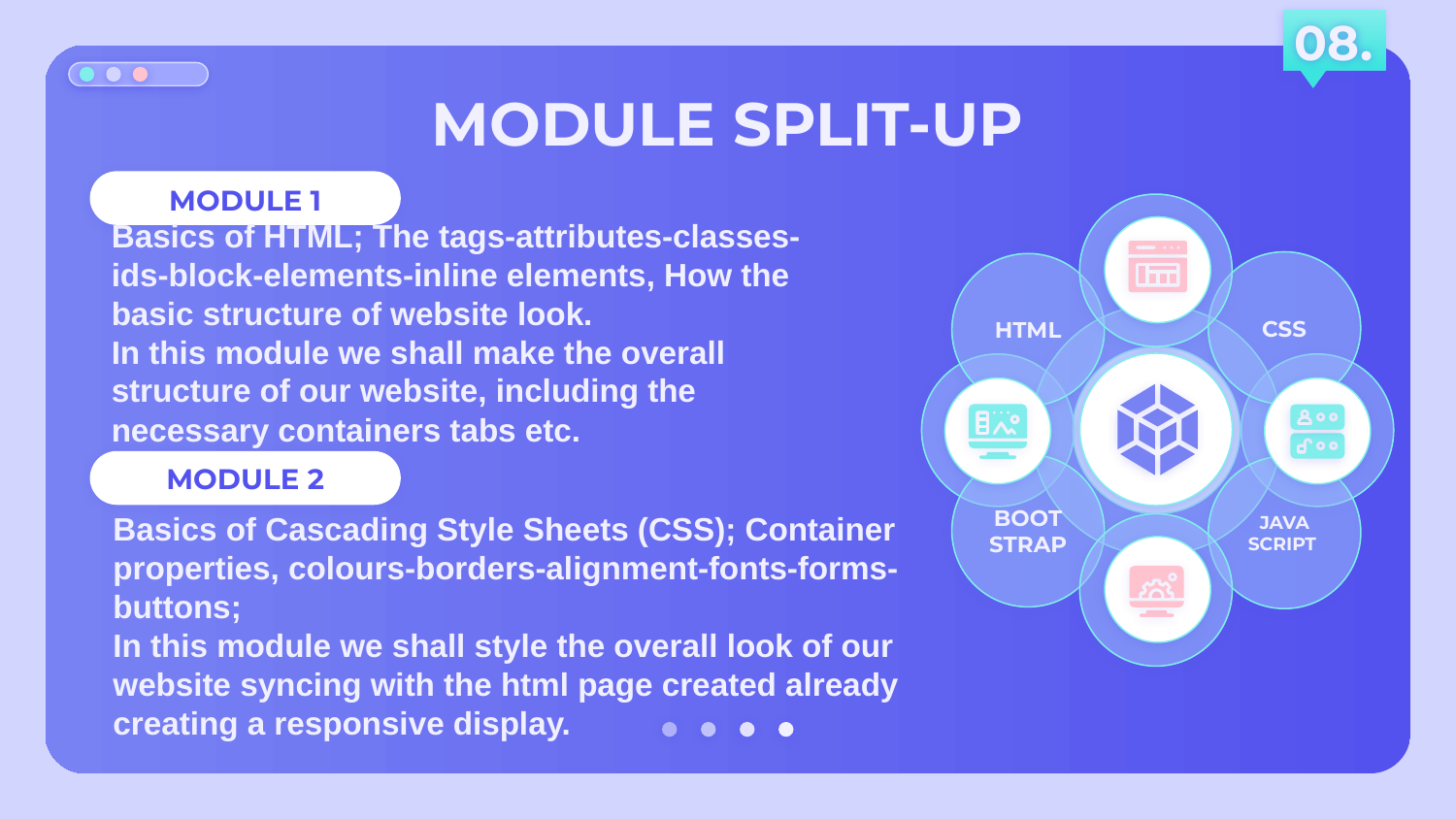

08.

# MODULE SPLIT-UP

MODULE 1
Basics of HTML; The tags-attributes-classes-ids-block-elements-inline elements, How the basic structure of website look.
In this module we shall make the overall structure of our website, including the necessary containers tabs etc.

CSS
HTML

BOOTSTRAP
JAVA SCRIPT

MODULE 2
Basics of Cascading Style Sheets (CSS); Container properties, colours-borders-alignment-fonts-forms-buttons;
In this module we shall style the overall look of our website syncing with the html page created already creating a responsive display.